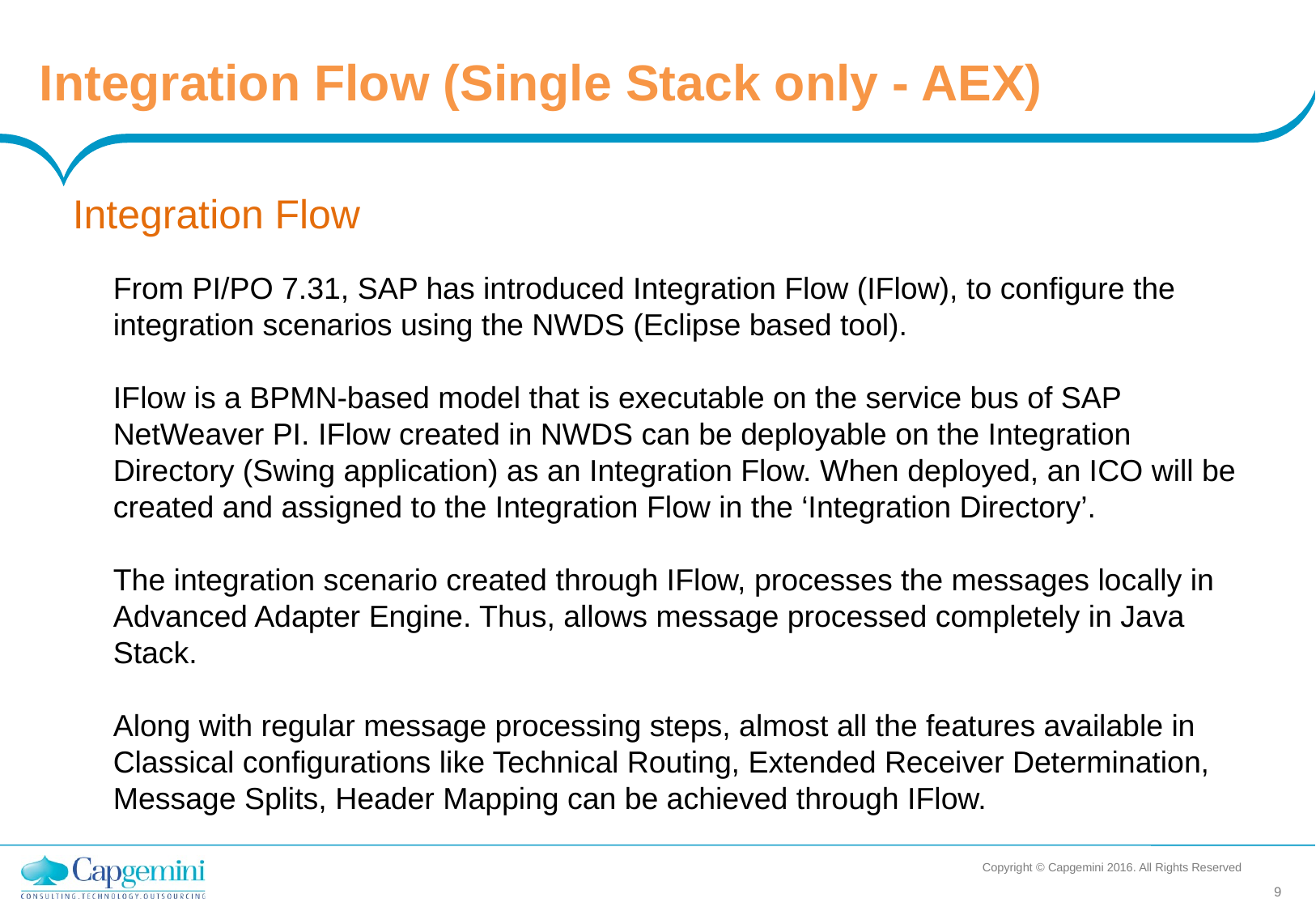

Integration Flow (Single Stack only - AEX)

Integration Flow
From PI/PO 7.31, SAP has introduced Integration Flow (IFlow), to configure the integration scenarios using the NWDS (Eclipse based tool).

IFlow is a BPMN-based model that is executable on the service bus of SAP NetWeaver PI. IFlow created in NWDS can be deployable on the Integration Directory (Swing application) as an Integration Flow. When deployed, an ICO will be created and assigned to the Integration Flow in the ‘Integration Directory’.

The integration scenario created through IFlow, processes the messages locally in Advanced Adapter Engine. Thus, allows message processed completely in Java Stack.

Along with regular message processing steps, almost all the features available in Classical configurations like Technical Routing, Extended Receiver Determination, Message Splits, Header Mapping can be achieved through IFlow.

Copyright © Capgemini 2016. All Rights Reserved
9